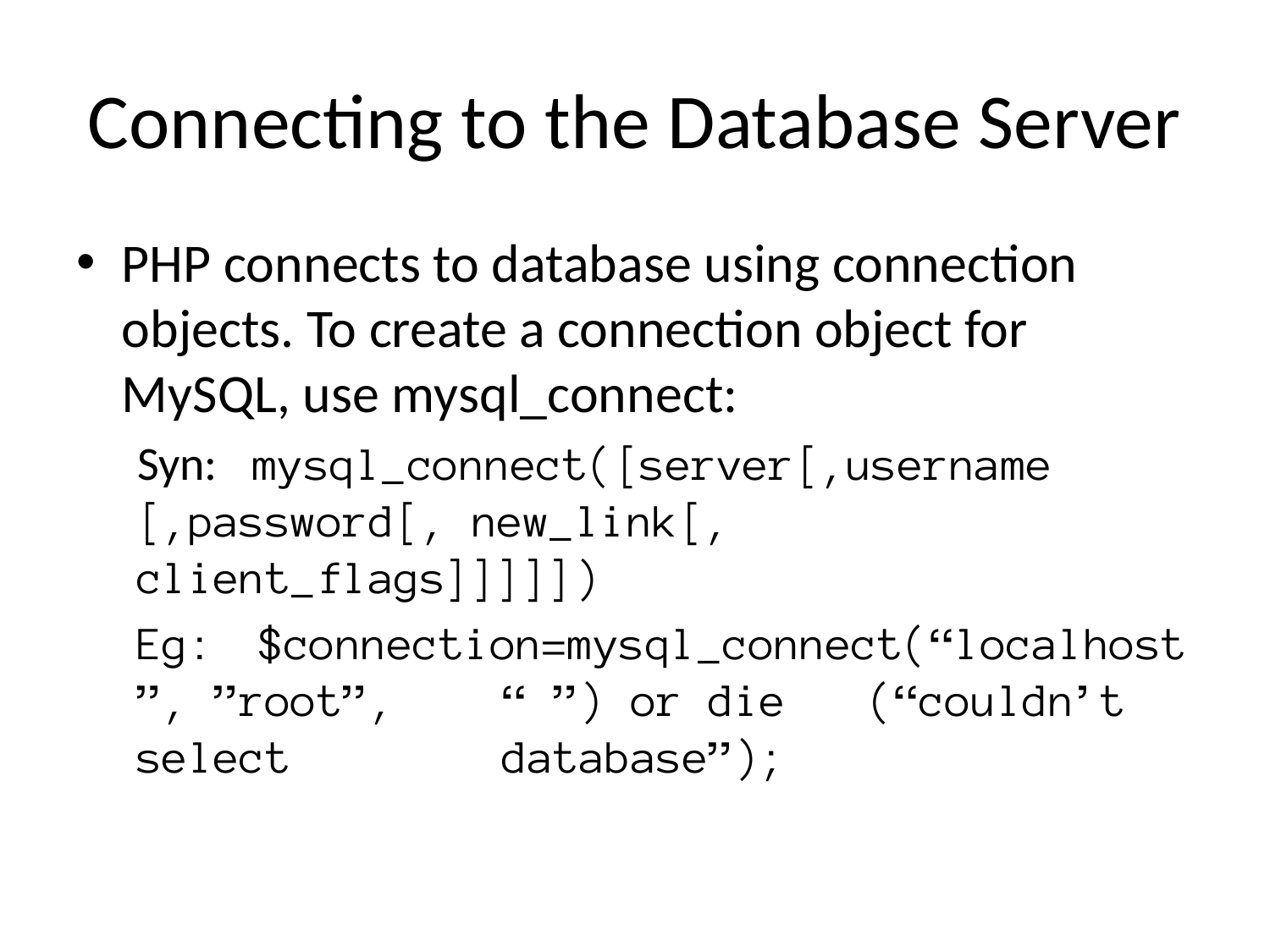

# Connecting to the Database Server
PHP connects to database using connection objects. To create a connection object for MySQL, use mysql_connect:
Syn:  mysql_connect([server[,username 		[,password[, new_link[, 			client_flags]]]]])
Eg: 				$connection=mysql_connect(“localhost	”, ”root”, 		“ ”) or die 		(“couldn’t select 		database”);